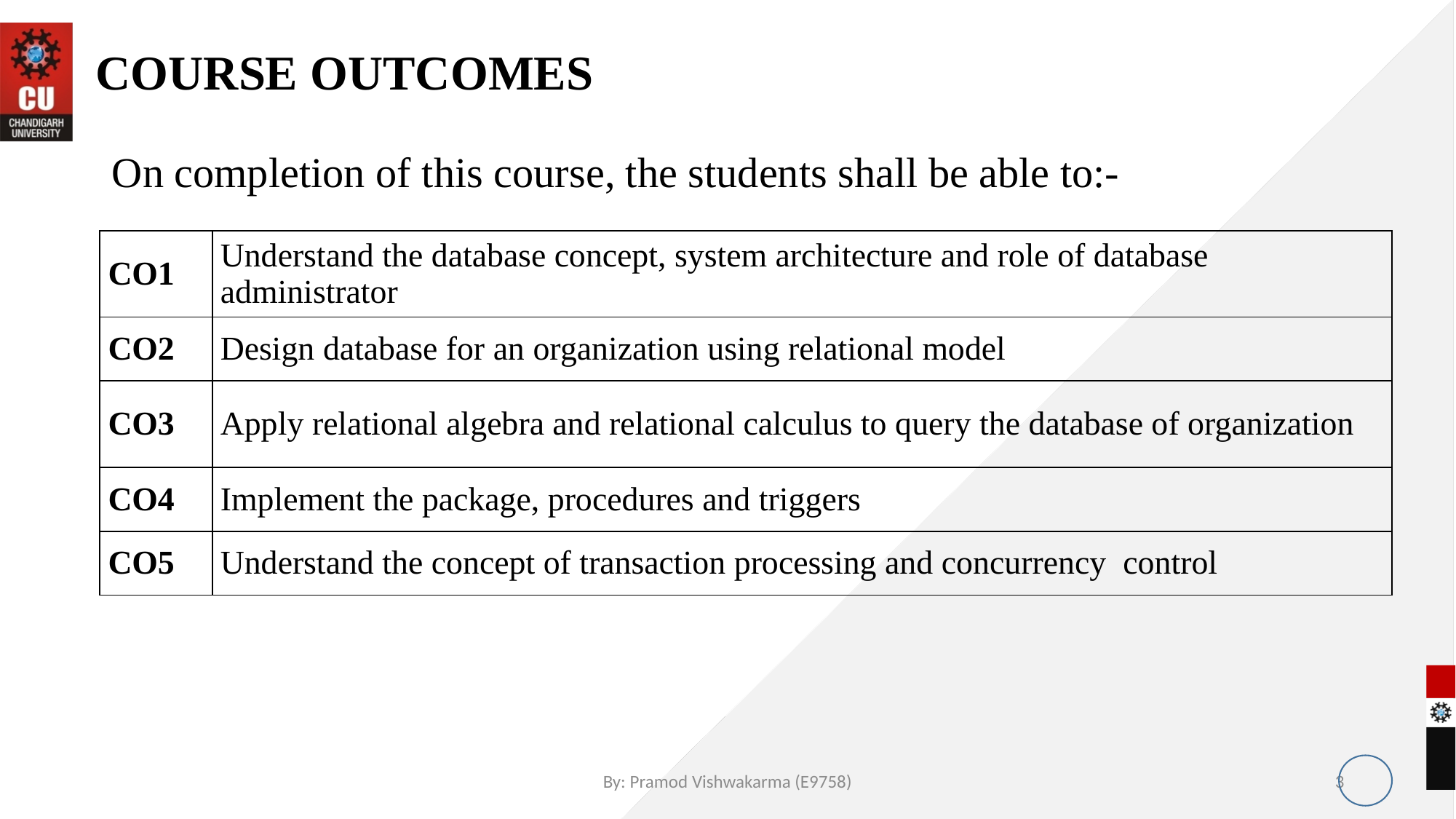

# COURSE OUTCOMES
On completion of this course, the students shall be able to:-
| CO1 | Understand the database concept, system architecture and role of database administrator |
| --- | --- |
| CO2 | Design database for an organization using relational model |
| CO3 | Apply relational algebra and relational calculus to query the database of organization |
| CO4 | Implement the package, procedures and triggers |
| CO5 | Understand the concept of transaction processing and concurrency  control |

By: Pramod Vishwakarma (E9758)
3